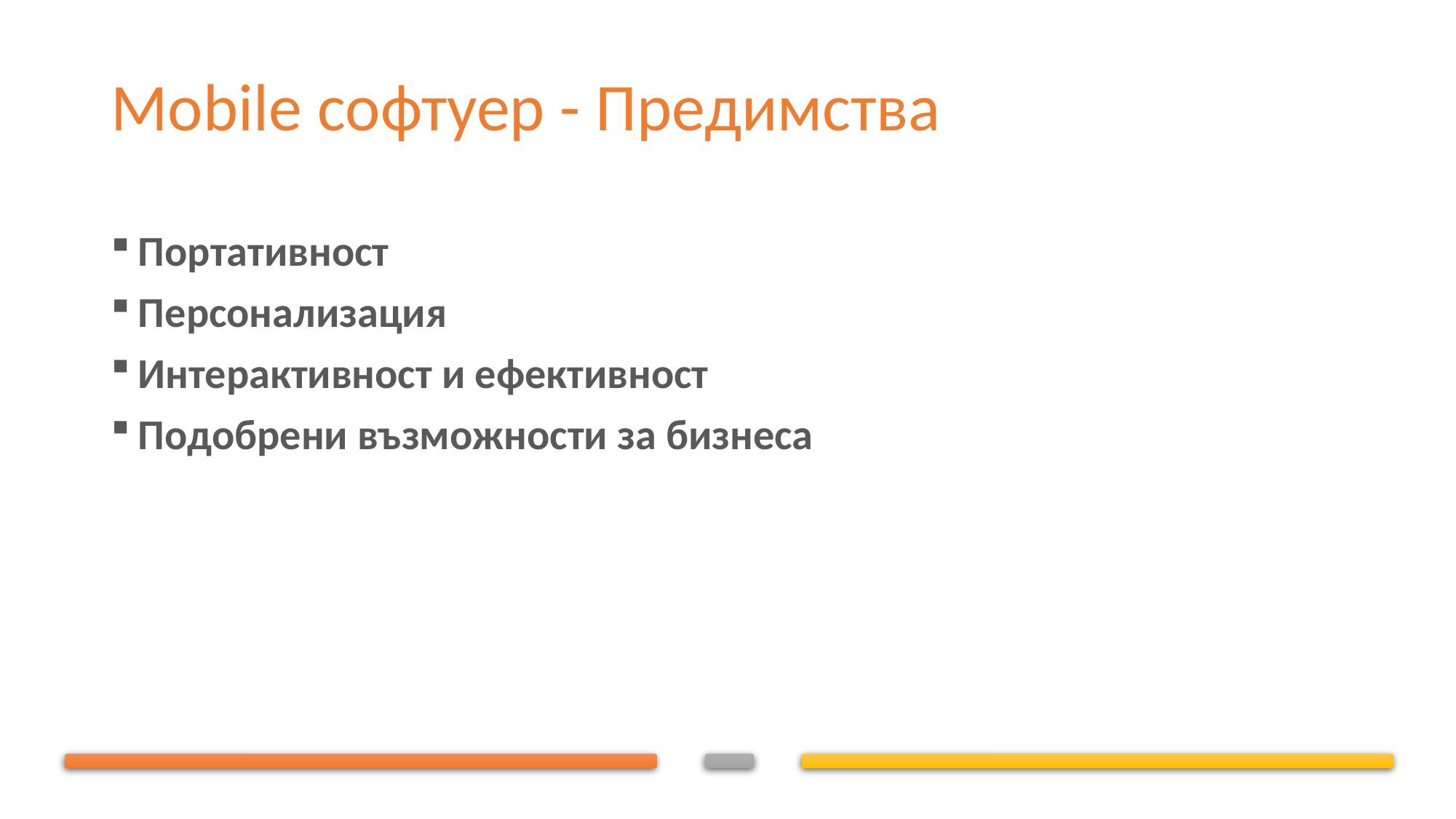

# Mobile софтуер - Предимства
Портативност
Персонализация
Интерактивност и ефективност
Подобрени възможности за бизнеса